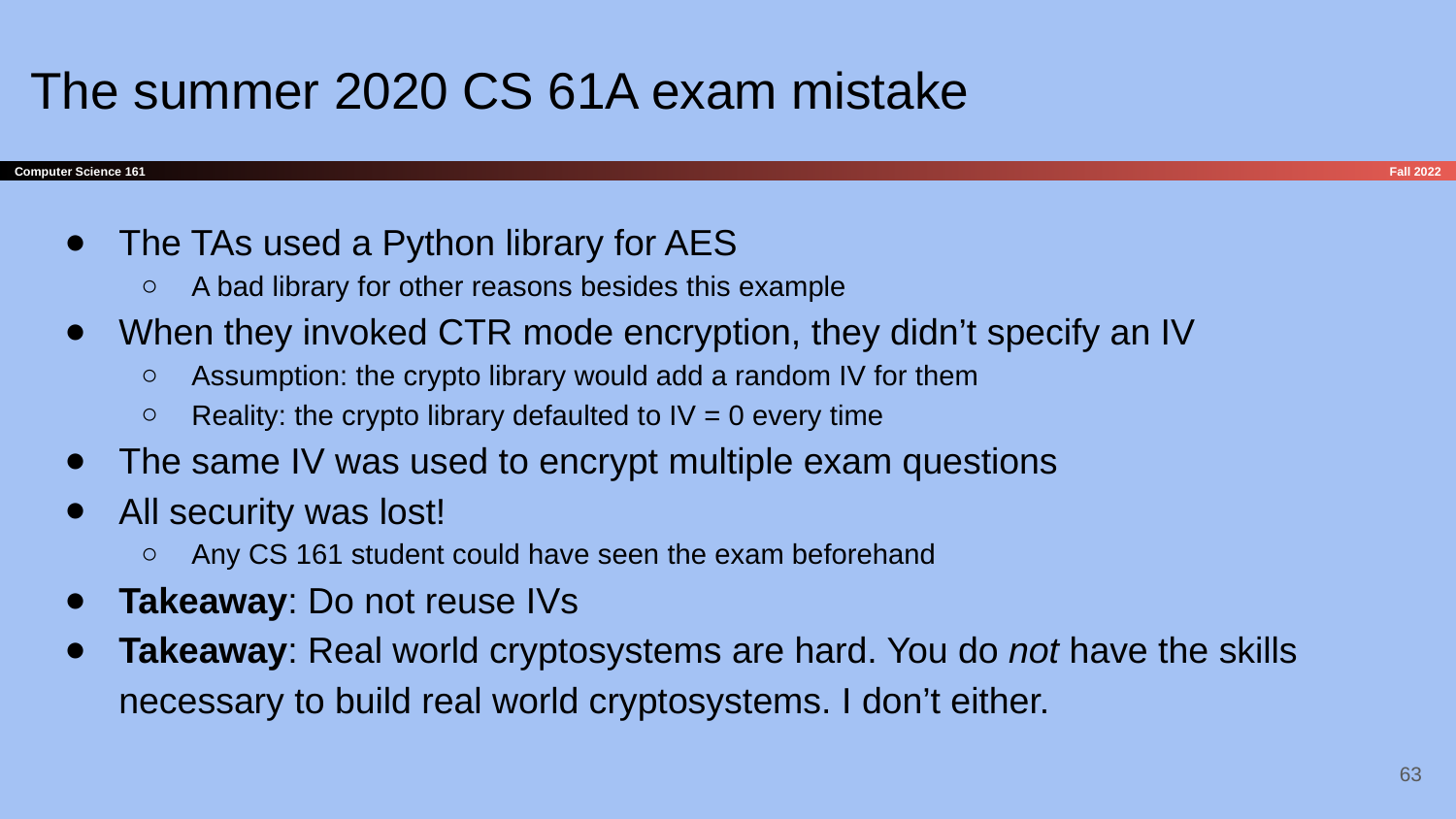

# The summer 2020 CS 61A exam mistake
The TAs used a Python library for AES
A bad library for other reasons besides this example
When they invoked CTR mode encryption, they didn’t specify an IV
Assumption: the crypto library would add a random IV for them
Reality: the crypto library defaulted to IV = 0 every time
The same IV was used to encrypt multiple exam questions
All security was lost!
Any CS 161 student could have seen the exam beforehand
Takeaway: Do not reuse IVs
Takeaway: Real world cryptosystems are hard. You do not have the skills necessary to build real world cryptosystems. I don’t either.
63